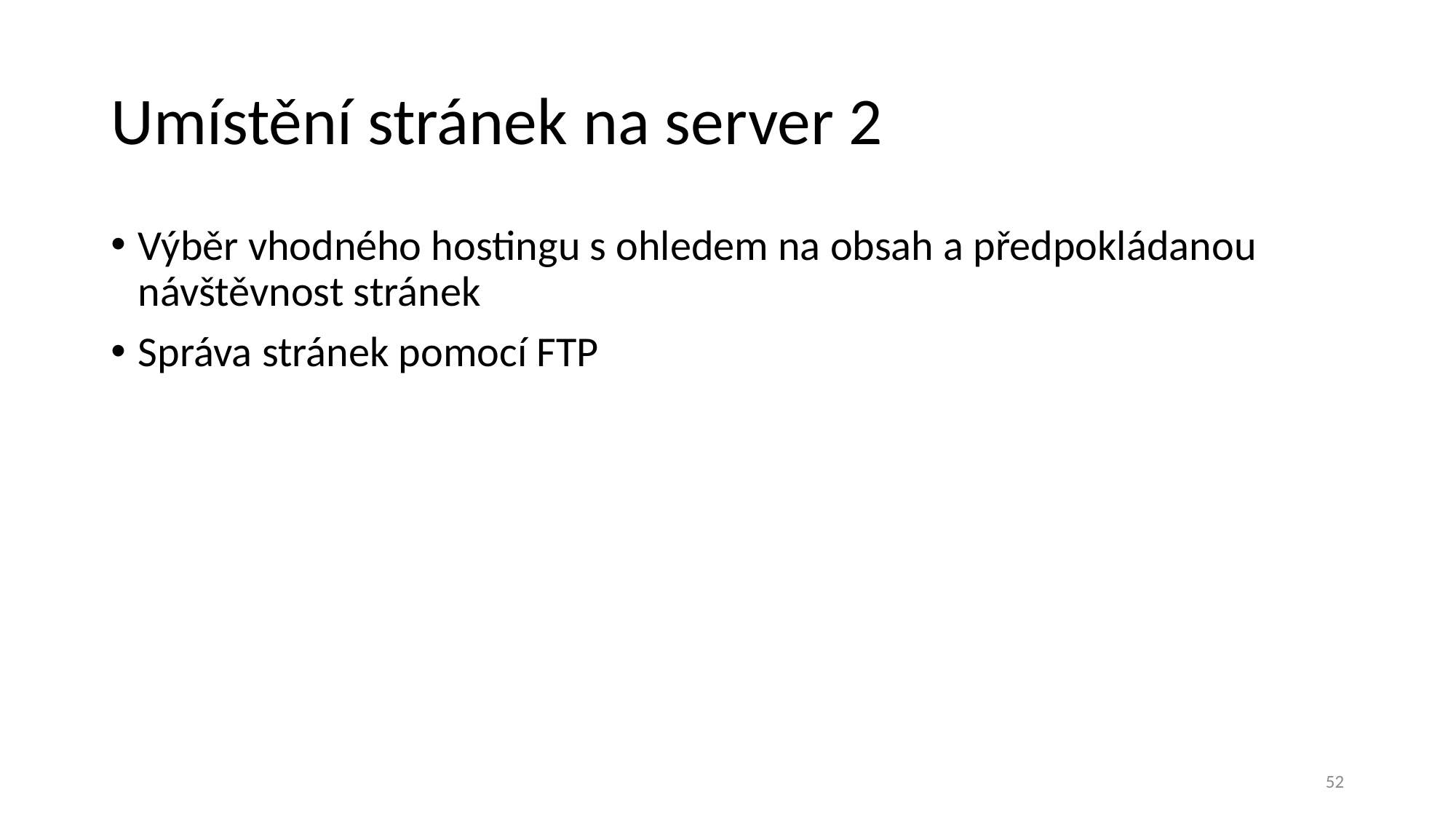

# Umístění stránek na server 2
Výběr vhodného hostingu s ohledem na obsah a předpokládanou návštěvnost stránek
Správa stránek pomocí FTP

52